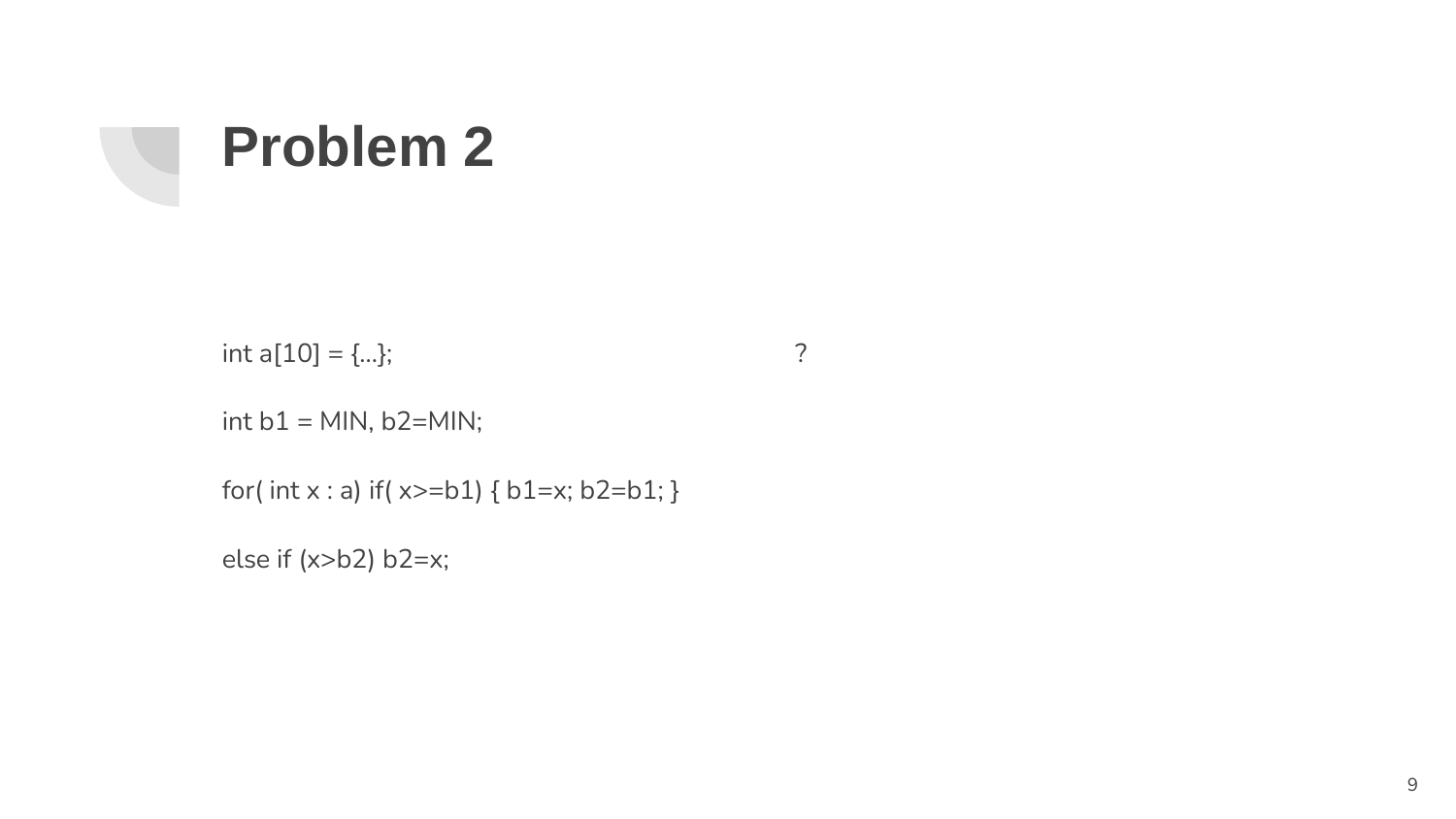

# Problem 2
int a[10] = {...};
int b1 = MIN, b2=MIN;
for( int x : a) if( x>=b1) { b1=x; b2=b1; }
else if (x>b2) b2=x;
?
9